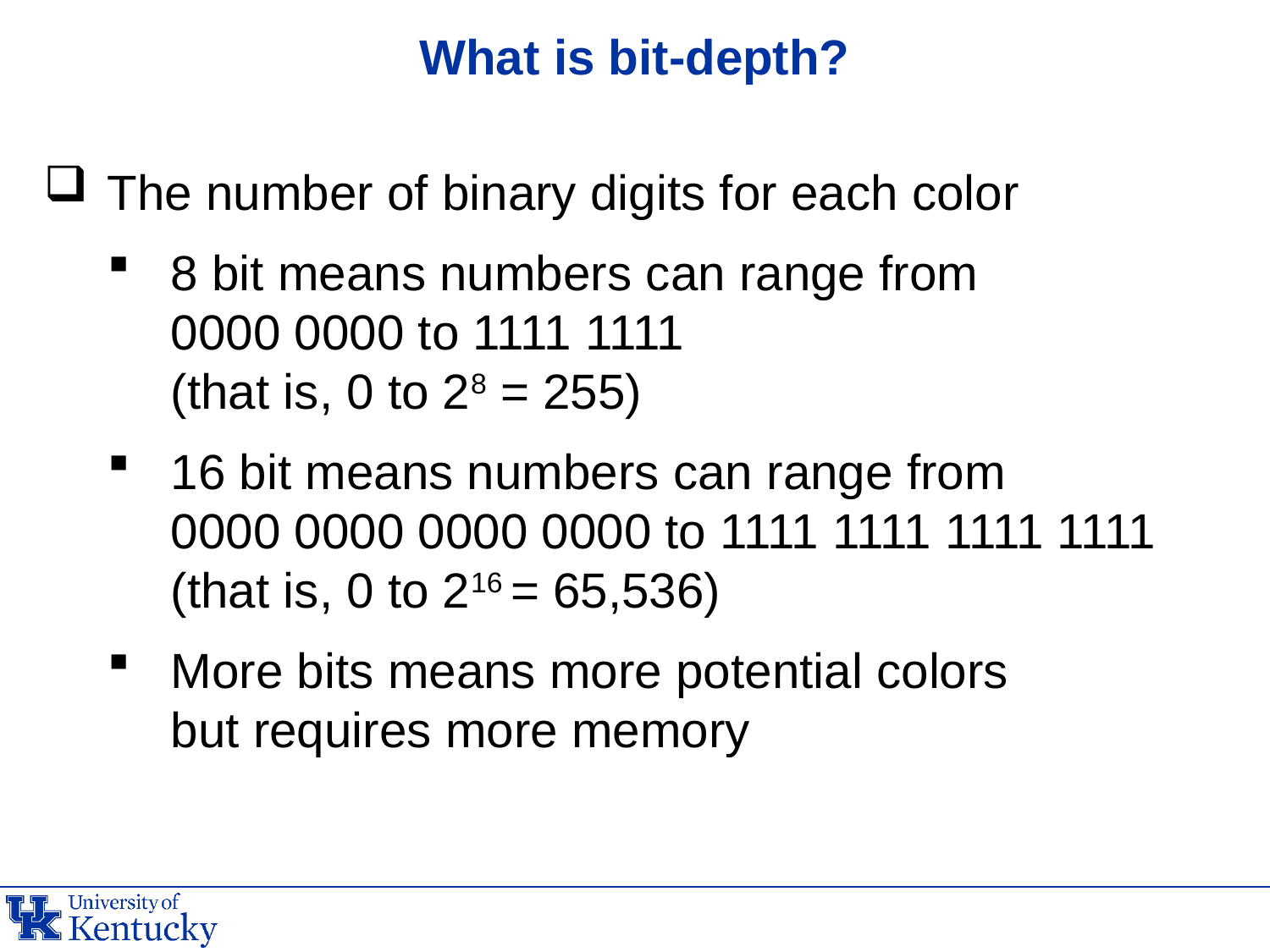

# What is bit-depth?
The number of binary digits for each color
8 bit means numbers can range from
0000 0000 to 1111 1111
(that is, 0 to 28 = 255)
16 bit means numbers can range from
0000 0000 0000 0000 to 1111 1111 1111 1111
(that is, 0 to 216 = 65,536)
More bits means more potential colors
but requires more memory